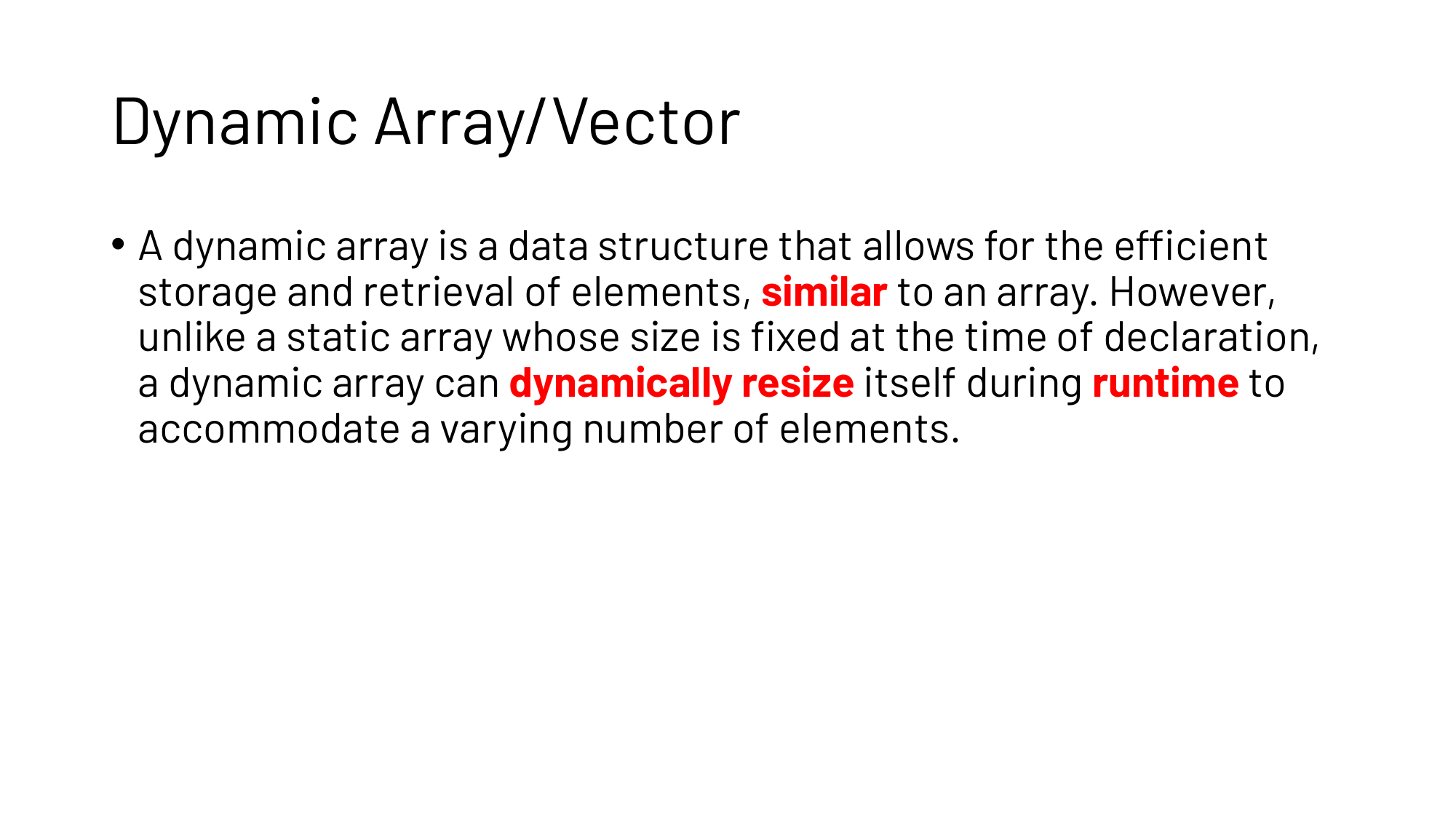

# Dynamic Array/Vector
A dynamic array is a data structure that allows for the efficient storage and retrieval of elements, similar to an array. However, unlike a static array whose size is fixed at the time of declaration, a dynamic array can dynamically resize itself during runtime to accommodate a varying number of elements.